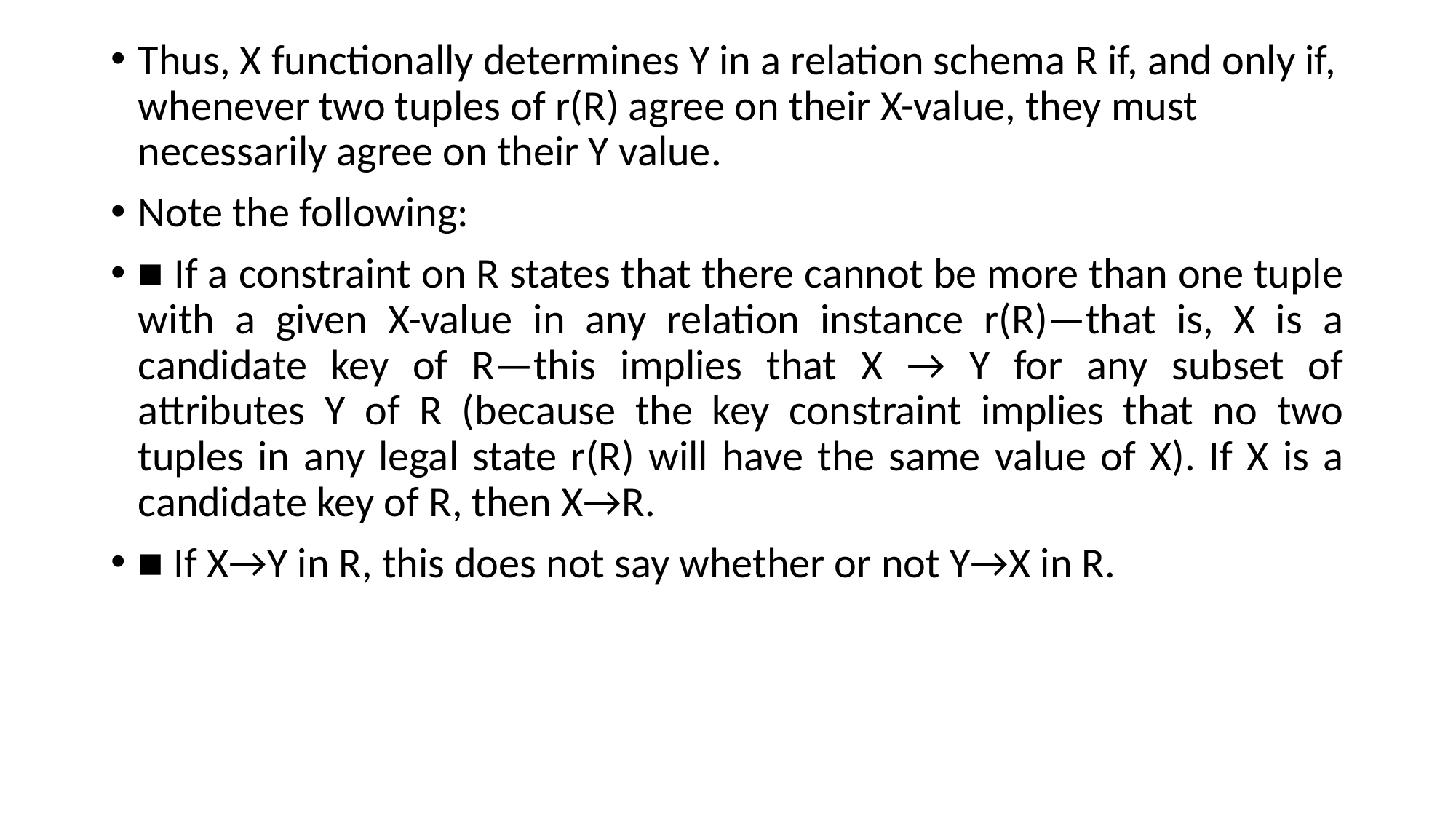

Thus, X functionally determines Y in a relation schema R if, and only if, whenever two tuples of r(R) agree on their X-value, they must necessarily agree on their Y value.
Note the following:
■ If a constraint on R states that there cannot be more than one tuple with a given X-value in any relation instance r(R)—that is, X is a candidate key of R—this implies that X → Y for any subset of attributes Y of R (because the key constraint implies that no two tuples in any legal state r(R) will have the same value of X). If X is a candidate key of R, then X→R.
■ If X→Y in R, this does not say whether or not Y→X in R.